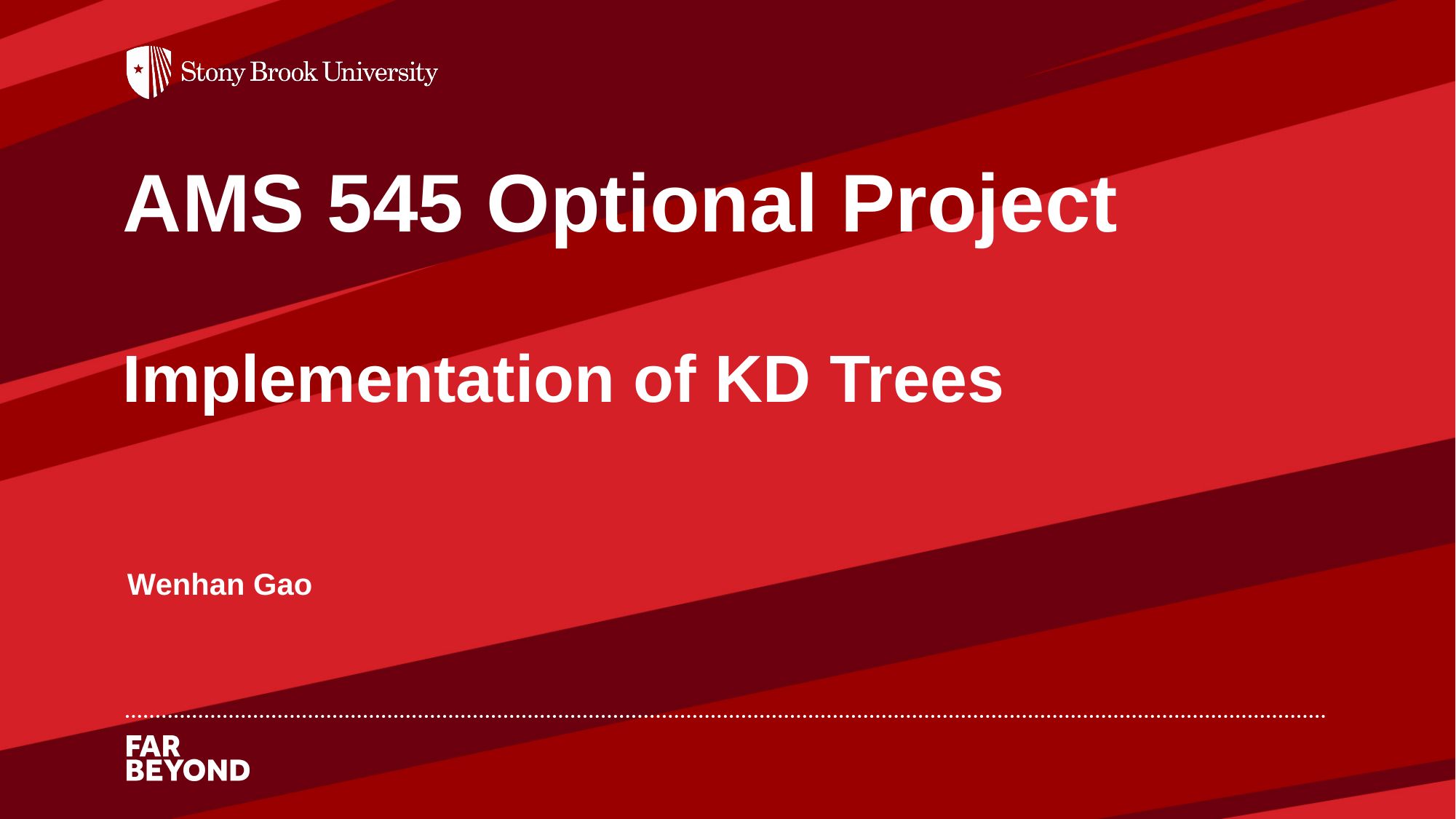

# AMS 545 Optional Project Implementation of KD Trees
Wenhan Gao
2